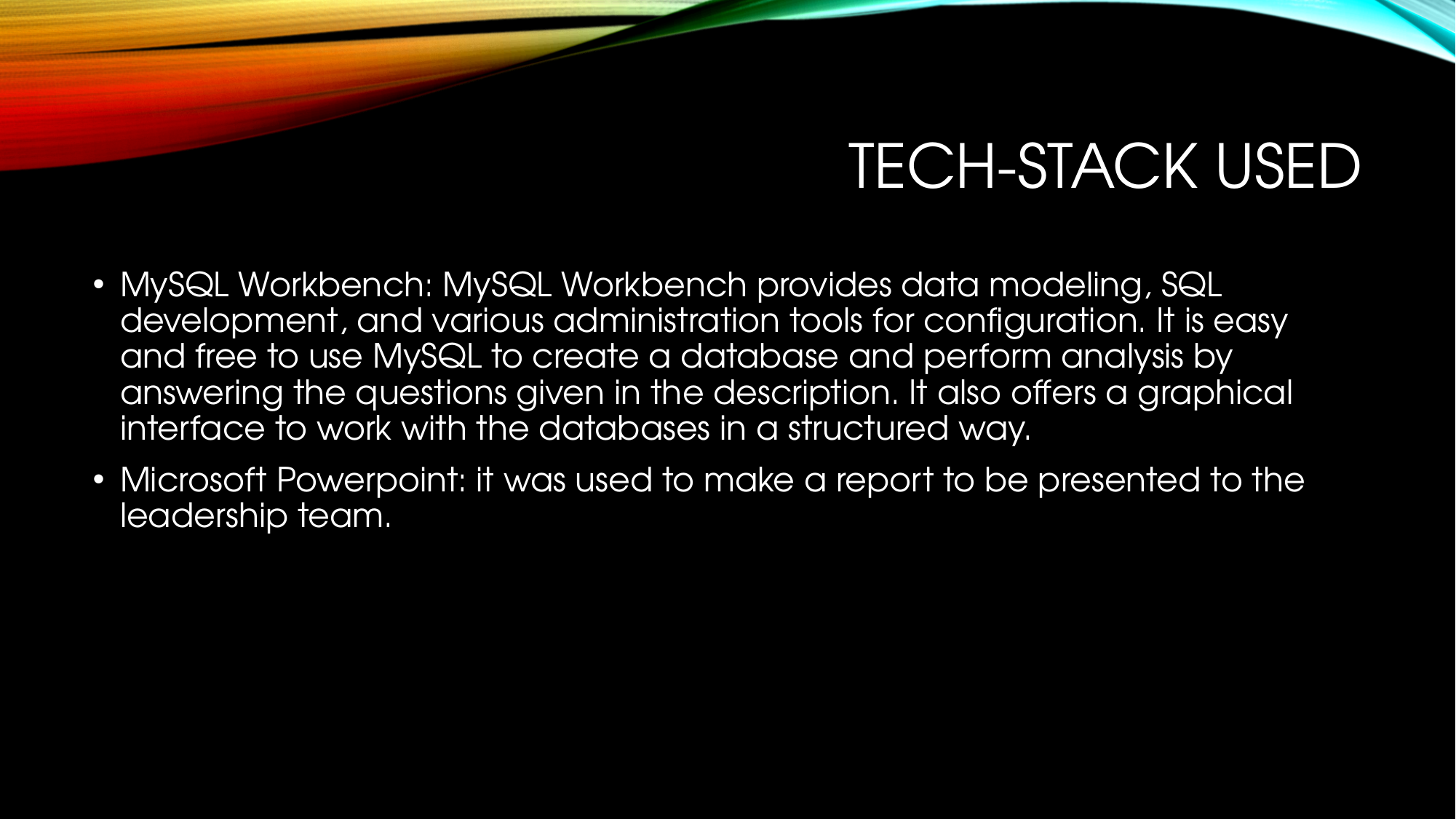

# Tech-stack used
MySQL Workbench: MySQL Workbench provides data modeling, SQL development, and various administration tools for configuration. It is easy and free to use MySQL to create a database and perform analysis by answering the questions given in the description. It also offers a graphical interface to work with the databases in a structured way.
Microsoft Powerpoint: it was used to make a report to be presented to the leadership team.